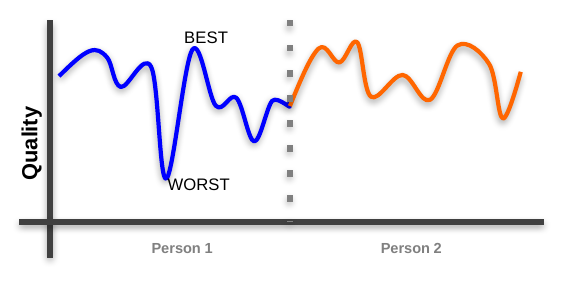

BEST

Quality
WORST
Person 1
Person 2